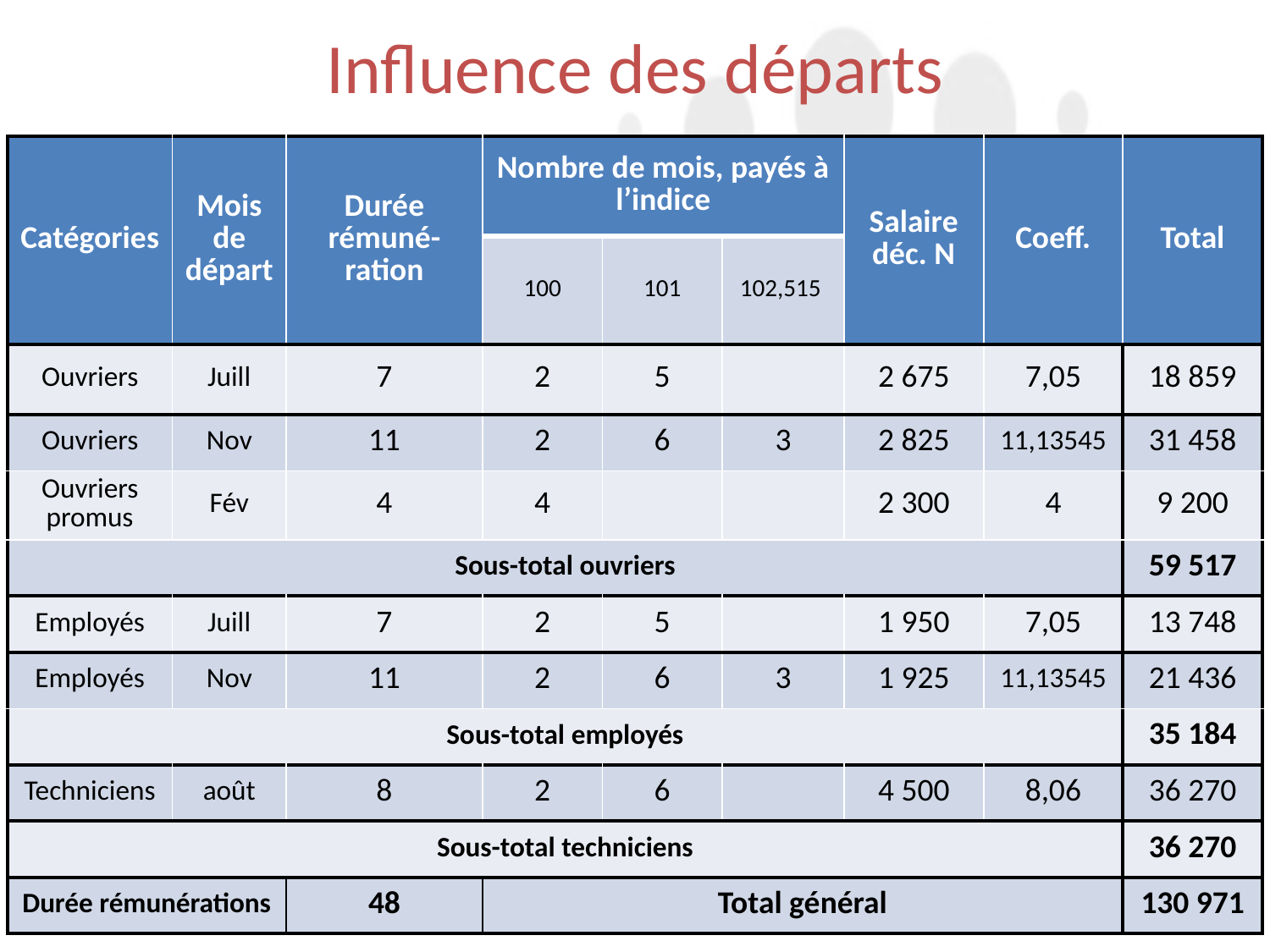

# Influence des départs
| Catégories | Mois de départ | Durée rémuné-ration | Nombre de mois, payés à l’indice |  |  | Salaire déc. N | Coeff. | Total |
| --- | --- | --- | --- | --- | --- | --- | --- | --- |
|  |  |  | 100 | 101 | 102,515 |  |  |  |
| Ouvriers | Juill | 7 | 2 | 5 |  | 2 675 | 7,05 | 18 859 |
| Ouvriers | Nov | 11 | 2 | 6 | 3 | 2 825 | 11,13545 | 31 458 |
| Ouvriers promus | Fév | 4 | 4 |  |  | 2 300 | 4 | 9 200 |
| Sous-total ouvriers |  |  |  |  |  |  |  | 59 517 |
| Employés | Juill | 7 | 2 | 5 |  | 1 950 | 7,05 | 13 748 |
| Employés | Nov | 11 | 2 | 6 | 3 | 1 925 | 11,13545 | 21 436 |
| Sous-total employés |  |  |  |  |  |  |  | 35 184 |
| Techniciens | août | 8 | 2 | 6 |  | 4 500 | 8,06 | 36 270 |
| Sous-total techniciens |  |  |  |  |  |  |  | 36 270 |
| Durée rémunérations |  | 48 | Total général |  |  |  |  | 130 971 |